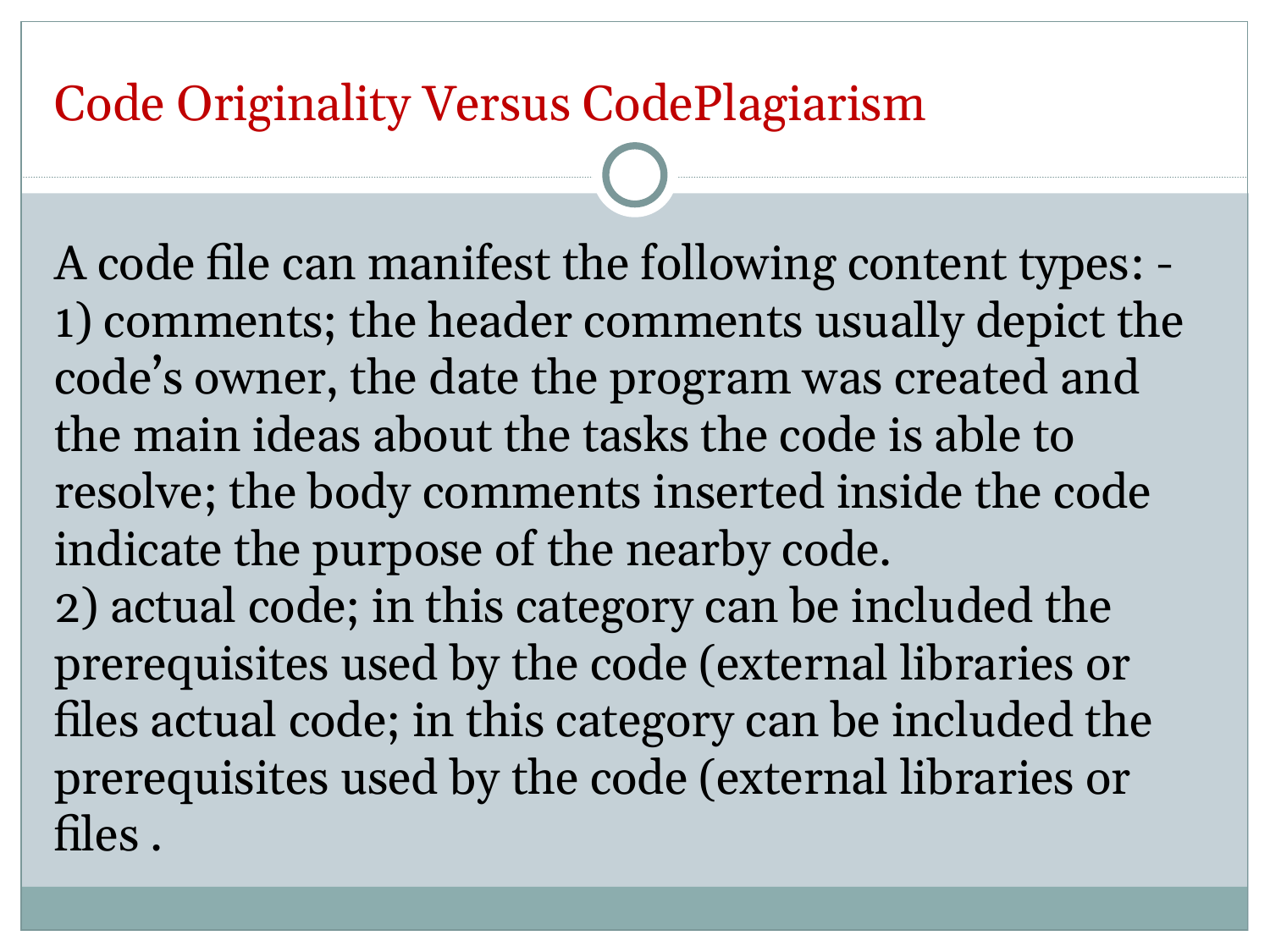

Code Originality Versus CodePlagiarism
A code file can manifest the following content types: -
1) comments; the header comments usually depict the code’s owner, the date the program was created and the main ideas about the tasks the code is able to resolve; the body comments inserted inside the code indicate the purpose of the nearby code.
2) actual code; in this category can be included the prerequisites used by the code (external libraries or files actual code; in this category can be included the prerequisites used by the code (external libraries or files .